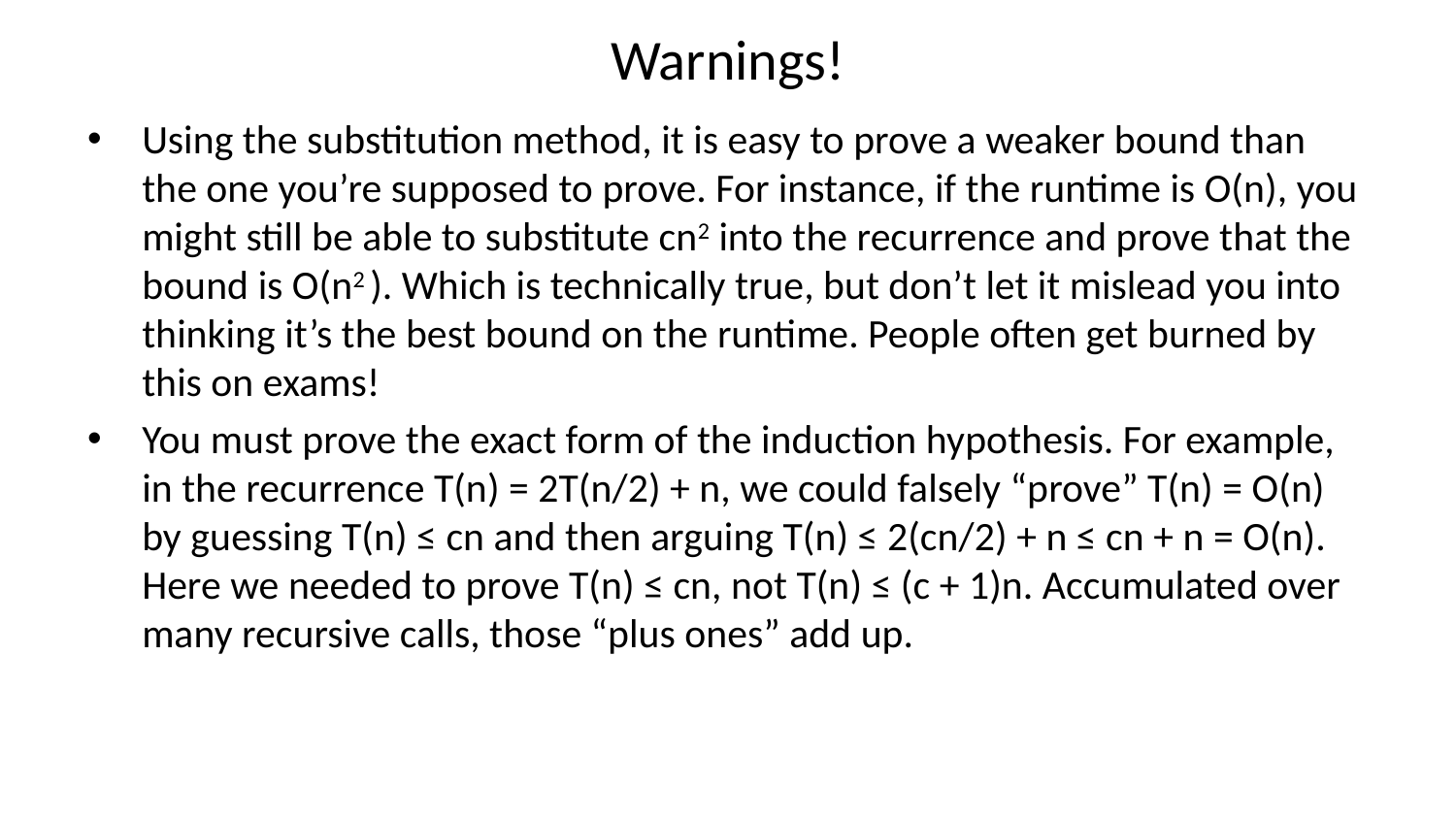

# Warnings!
Using the substitution method, it is easy to prove a weaker bound than the one you’re supposed to prove. For instance, if the runtime is O(n), you might still be able to substitute cn2 into the recurrence and prove that the bound is O(n2 ). Which is technically true, but don’t let it mislead you into thinking it’s the best bound on the runtime. People often get burned by this on exams!
You must prove the exact form of the induction hypothesis. For example, in the recurrence T(n) = 2T(n/2) + n, we could falsely “prove” T(n) = O(n) by guessing T(n) ≤ cn and then arguing T(n) ≤ 2(cn/2) + n ≤ cn + n = O(n). Here we needed to prove T(n) ≤ cn, not T(n) ≤ (c + 1)n. Accumulated over many recursive calls, those “plus ones” add up.